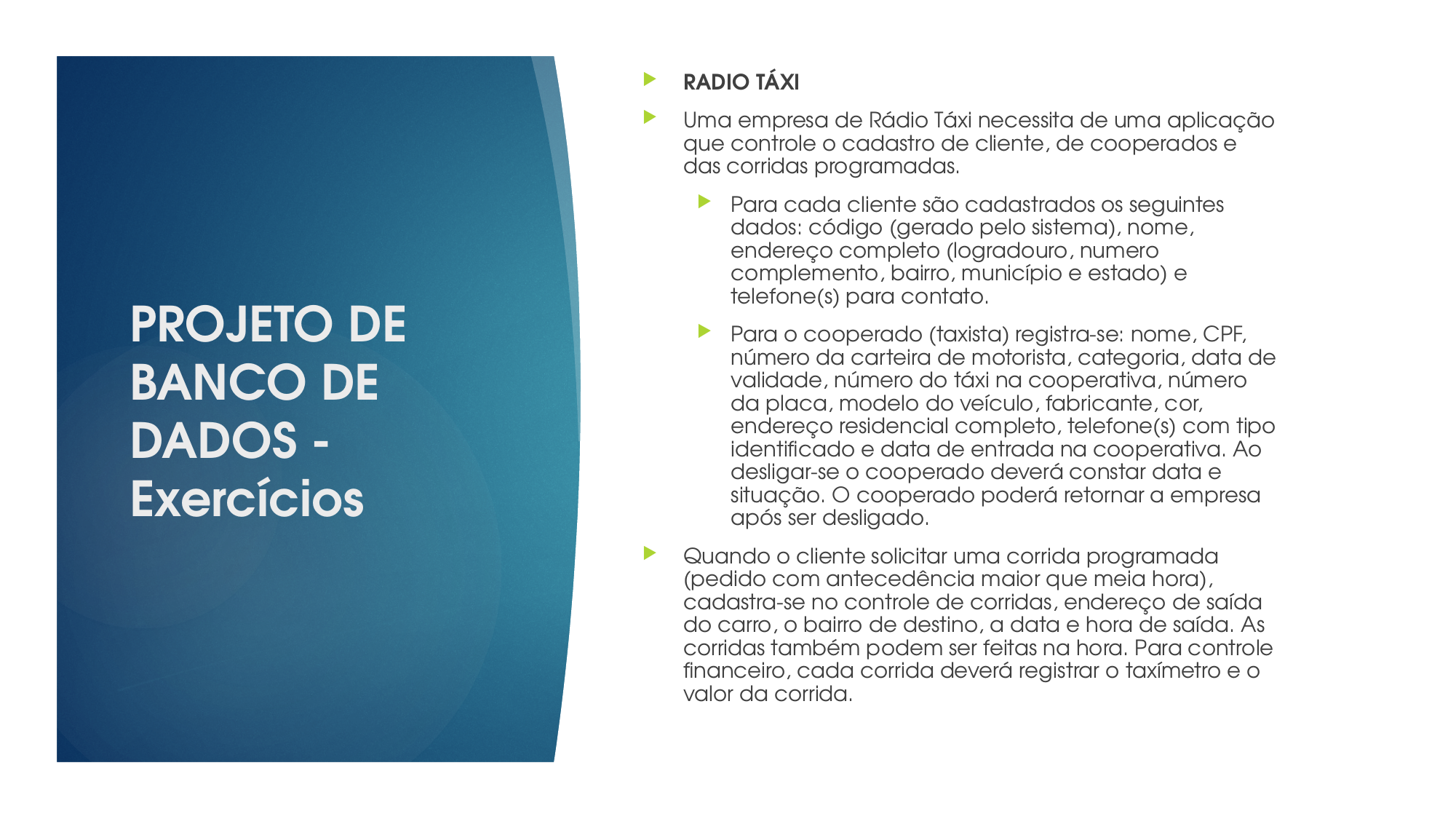

RADIO TÁXI
Uma empresa de Rádio Táxi necessita de uma aplicação que controle o cadastro de cliente, de cooperados e das corridas programadas.
Para cada cliente são cadastrados os seguintes dados: código (gerado pelo sistema), nome, endereço completo (logradouro, numero complemento, bairro, município e estado) e telefone(s) para contato.
Para o cooperado (taxista) registra-se: nome, CPF, número da carteira de motorista, categoria, data de validade, número do táxi na cooperativa, número da placa, modelo do veículo, fabricante, cor, endereço residencial completo, telefone(s) com tipo identificado e data de entrada na cooperativa. Ao desligar-se o cooperado deverá constar data e situação. O cooperado poderá retornar a empresa após ser desligado.
Quando o cliente solicitar uma corrida programada (pedido com antecedência maior que meia hora), cadastra-se no controle de corridas, endereço de saída do carro, o bairro de destino, a data e hora de saída. As corridas também podem ser feitas na hora. Para controle financeiro, cada corrida deverá registrar o taxímetro e o valor da corrida.

# PROJETO DE BANCO DE DADOS - Exercícios